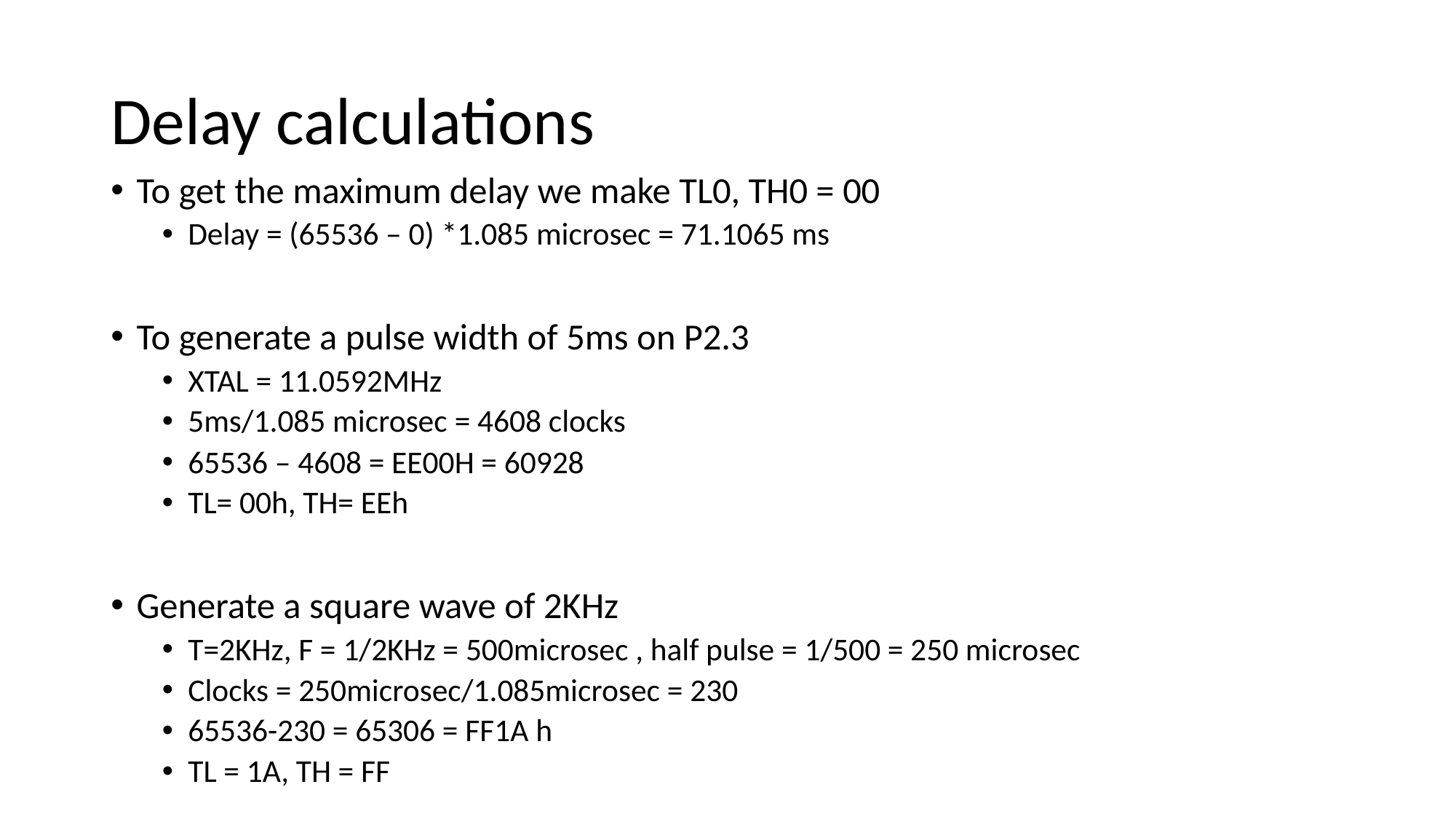

# Delay calculations
To get the maximum delay we make TL0, TH0 = 00
Delay = (65536 – 0) *1.085 microsec = 71.1065 ms

To generate a pulse width of 5ms on P2.3
XTAL = 11.0592MHz
5ms/1.085 microsec = 4608 clocks
65536 – 4608 = EE00H = 60928
TL= 00h, TH= EEh

Generate a square wave of 2KHz
T=2KHz, F = 1/2KHz = 500microsec , half pulse = 1/500 = 250 microsec
Clocks = 250microsec/1.085microsec = 230
65536-230 = 65306 = FF1A h
TL = 1A, TH = FF